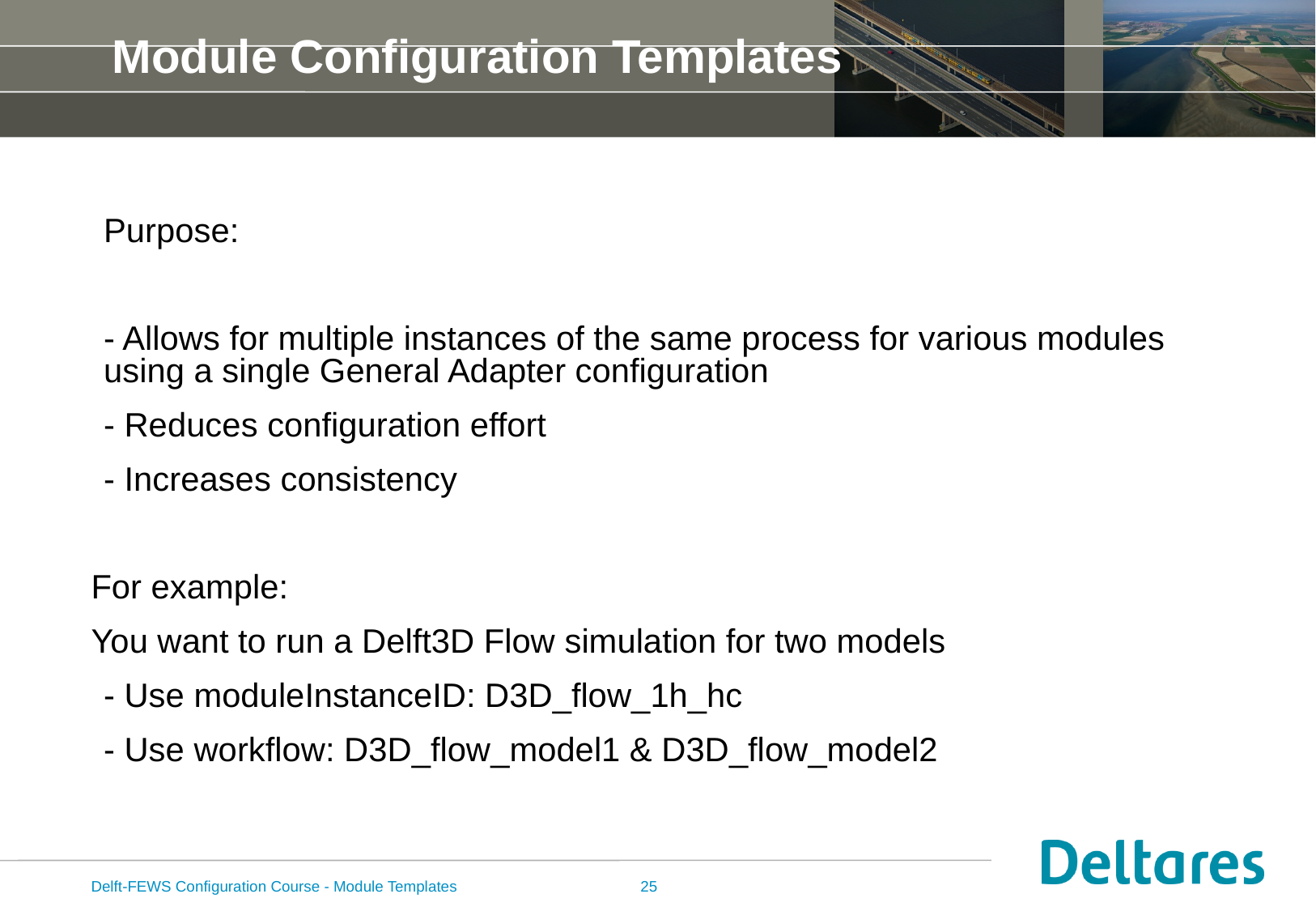

# Module Configuration Templates
Purpose:

- Allows for multiple instances of the same process for various modules using a single General Adapter configuration
- Reduces configuration effort
- Increases consistency

For example:
You want to run a Delft3D Flow simulation for two models
- Use moduleInstanceID: D3D_flow_1h_hc
- Use workflow: D3D_flow_model1 & D3D_flow_model2
Delft-FEWS Configuration Course - Module Templates
25